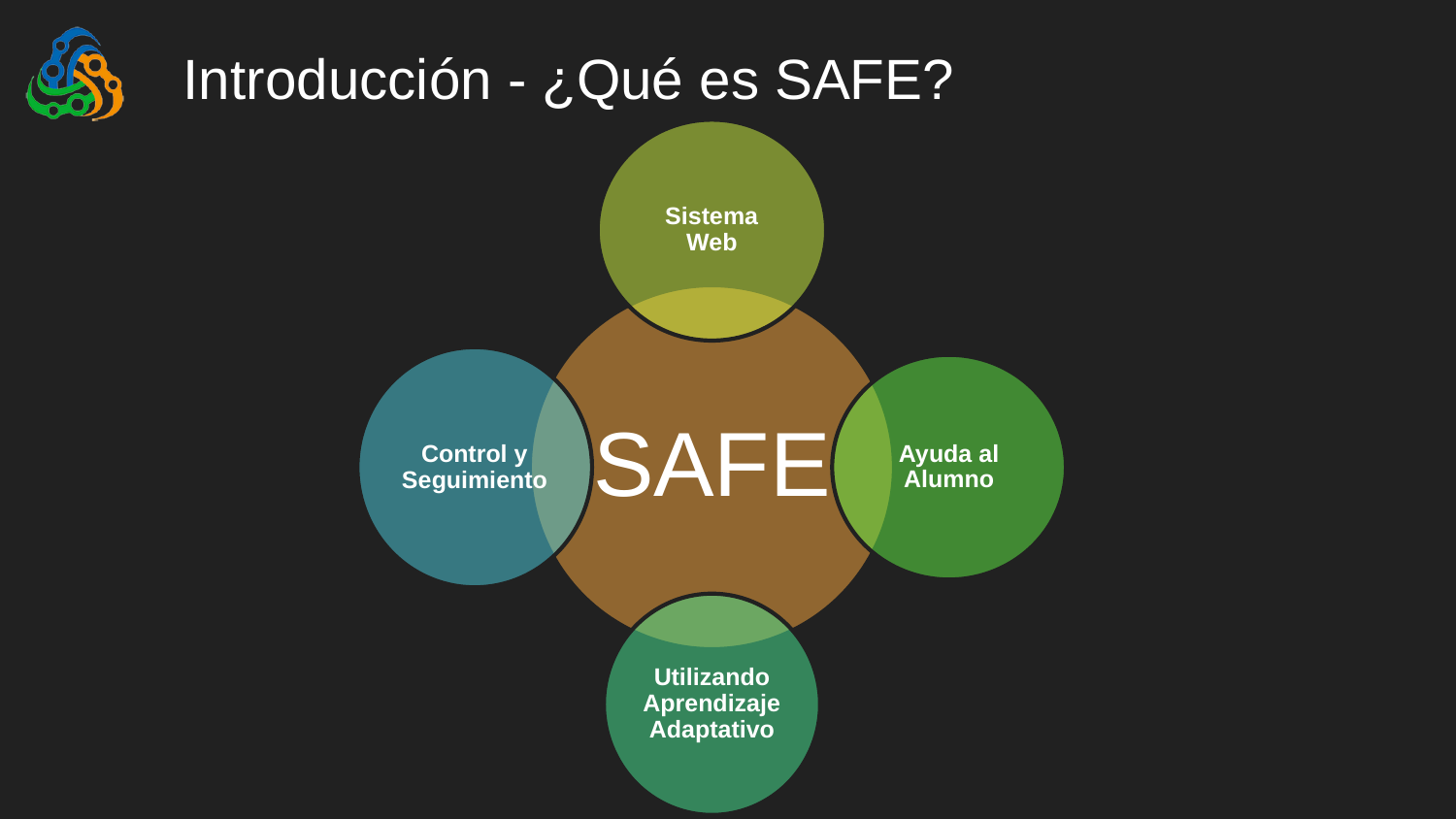

# Introducción - ¿Qué es SAFE?
SAFE
Sistema
Web
Ayuda al Alumno
Utilizando Aprendizaje Adaptativo
Control y Seguimiento